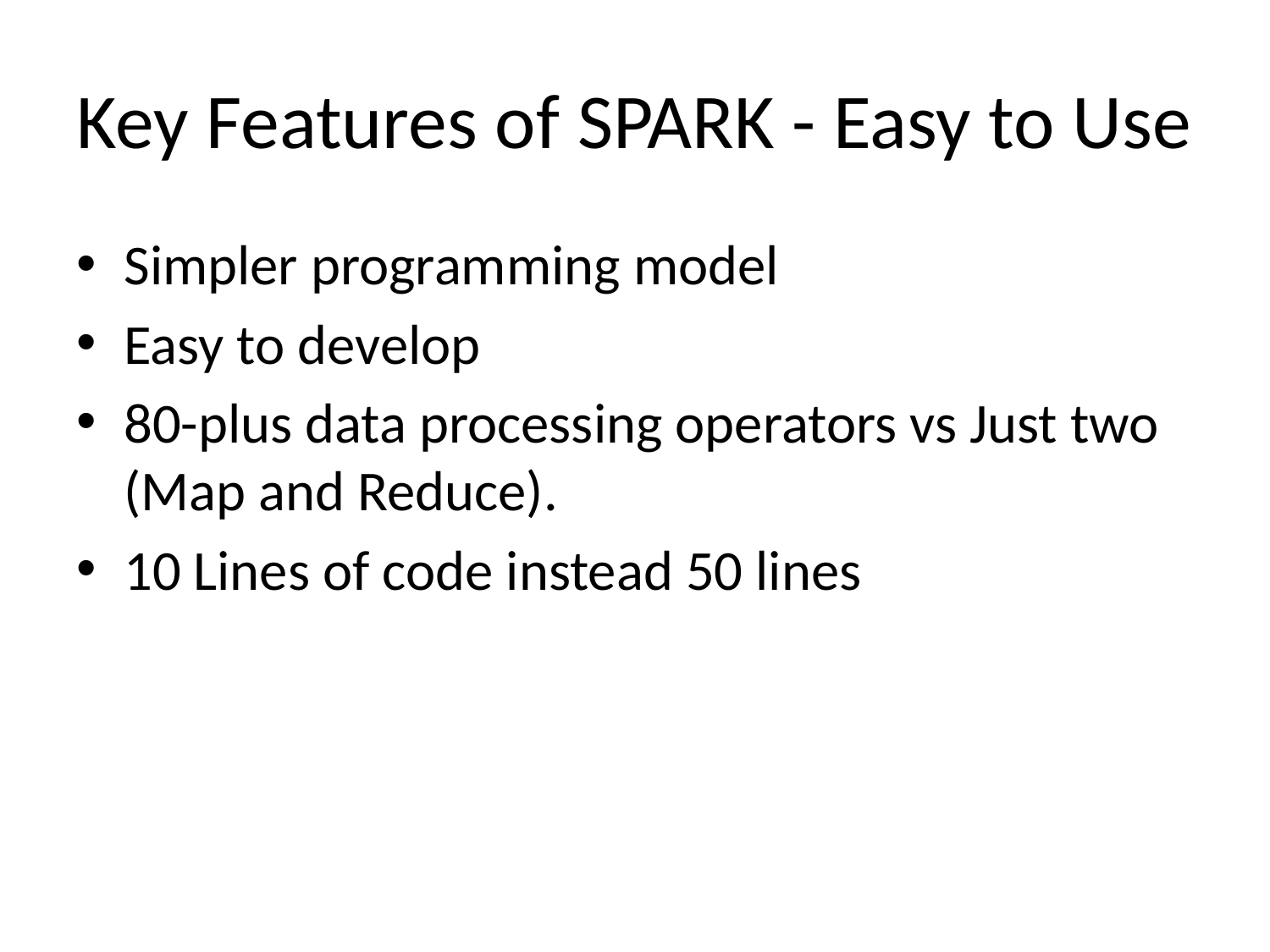

# Key Features of SPARK - Easy to Use
Simpler programming model
Easy to develop
80-plus data processing operators vs Just two (Map and Reduce).
10 Lines of code instead 50 lines